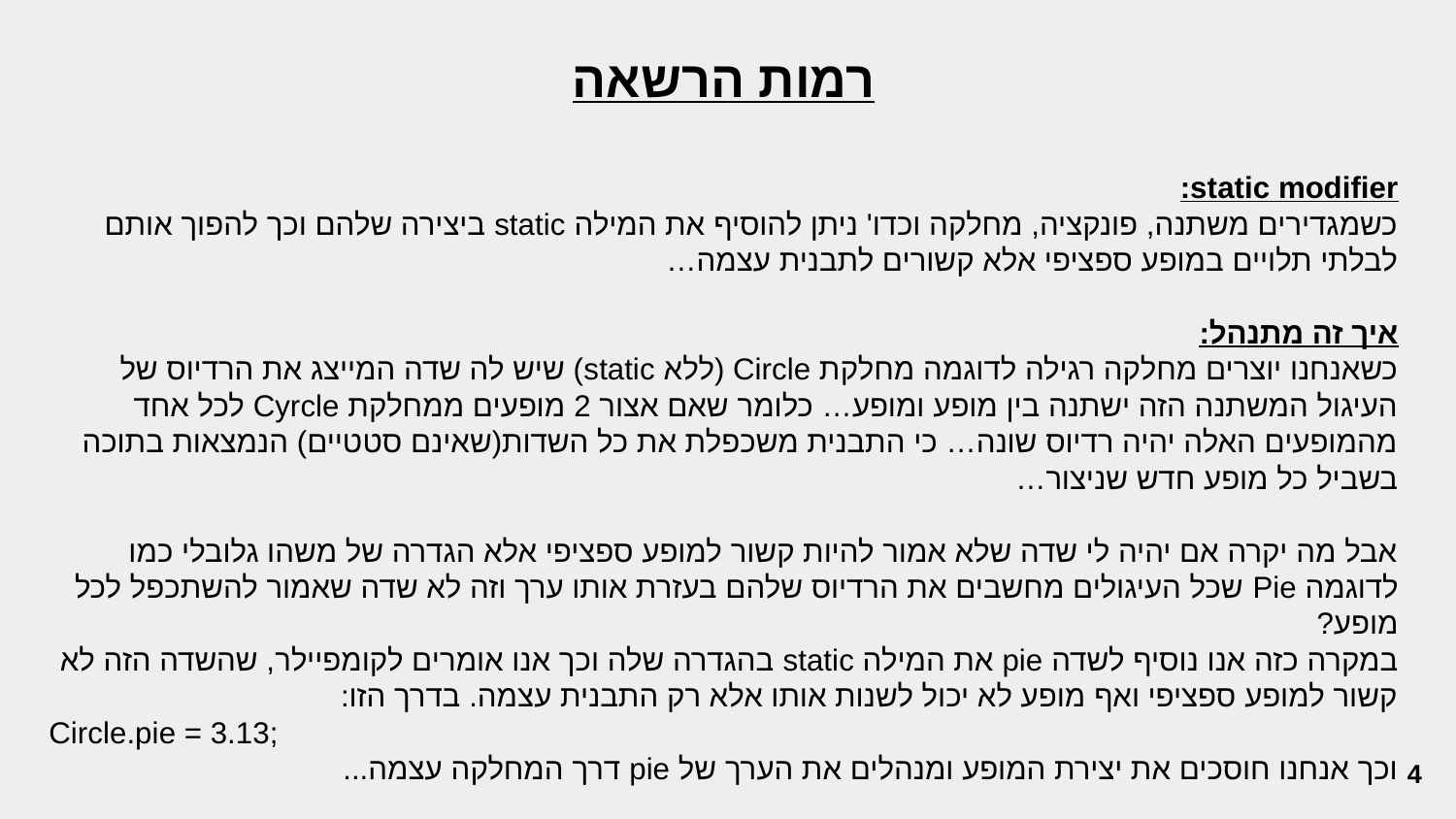

רמות הרשאה

:static modifier
כשמגדירים משתנה, פונקציה, מחלקה וכדו' ניתן להוסיף את המילה static ביצירה שלהם וכך להפוך אותם לבלתי תלויים במופע ספציפי אלא קשורים לתבנית עצמה…

איך זה מתנהל:
כשאנחנו יוצרים מחלקה רגילה לדוגמה מחלקת Circle (ללא static) שיש לה שדה המייצג את הרדיוס של העיגול המשתנה הזה ישתנה בין מופע ומופע… כלומר שאם אצור 2 מופעים ממחלקת Cyrcle לכל אחד מהמופעים האלה יהיה רדיוס שונה… כי התבנית משכפלת את כל השדות(שאינם סטטיים) הנמצאות בתוכה בשביל כל מופע חדש שניצור…

אבל מה יקרה אם יהיה לי שדה שלא אמור להיות קשור למופע ספציפי אלא הגדרה של משהו גלובלי כמו לדוגמה Pie שכל העיגולים מחשבים את הרדיוס שלהם בעזרת אותו ערך וזה לא שדה שאמור להשתכפל לכל מופע?
במקרה כזה אנו נוסיף לשדה pie את המילה static בהגדרה שלה וכך אנו אומרים לקומפיילר, שהשדה הזה לא קשור למופע ספציפי ואף מופע לא יכול לשנות אותו אלא רק התבנית עצמה. בדרך הזו:
Circle.pie = 3.13;
וכך אנחנו חוסכים את יצירת המופע ומנהלים את הערך של pie דרך המחלקה עצמה...
4